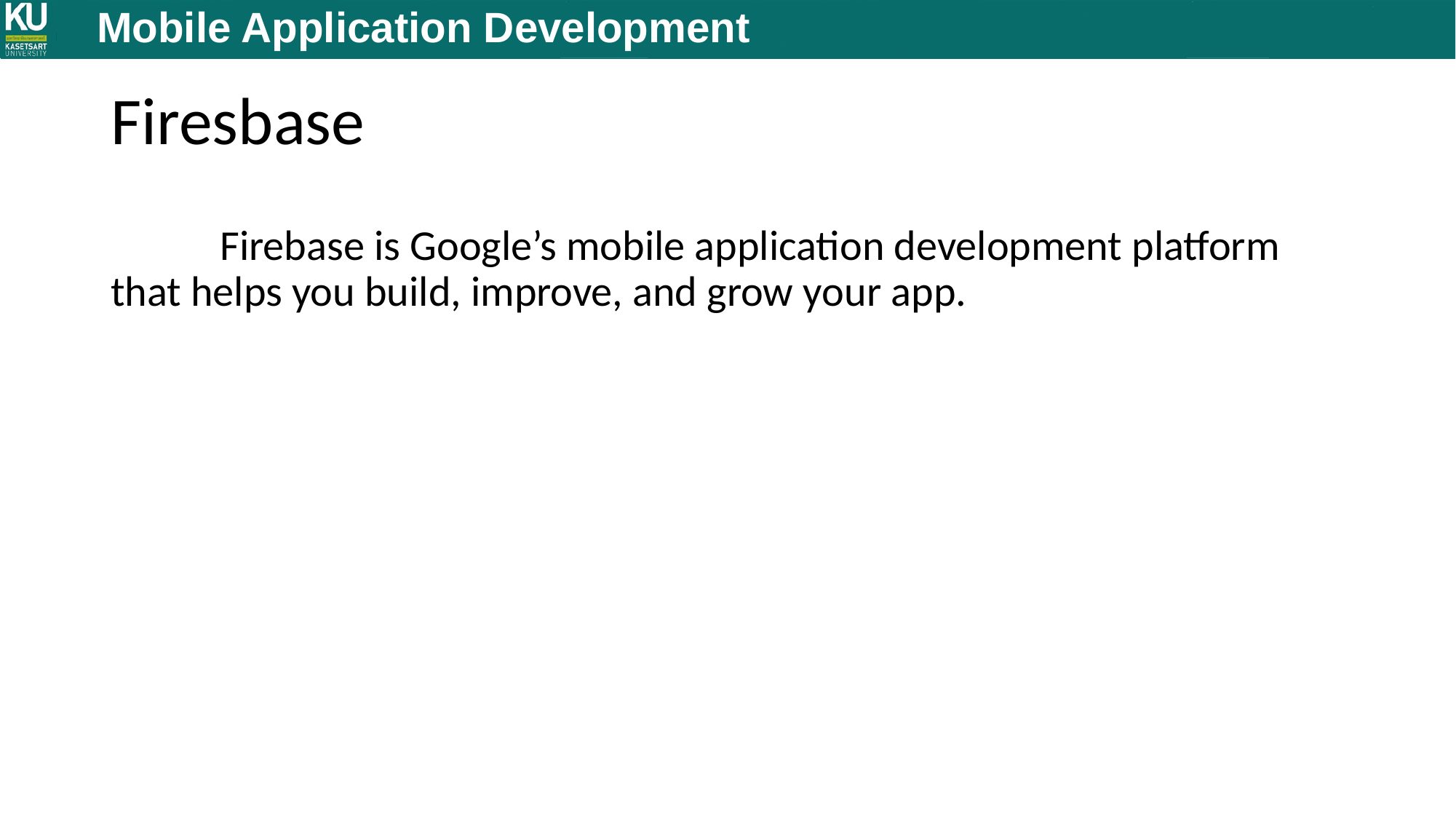

# Firesbase
	Firebase is Google’s mobile application development platform that helps you build, improve, and grow your app.